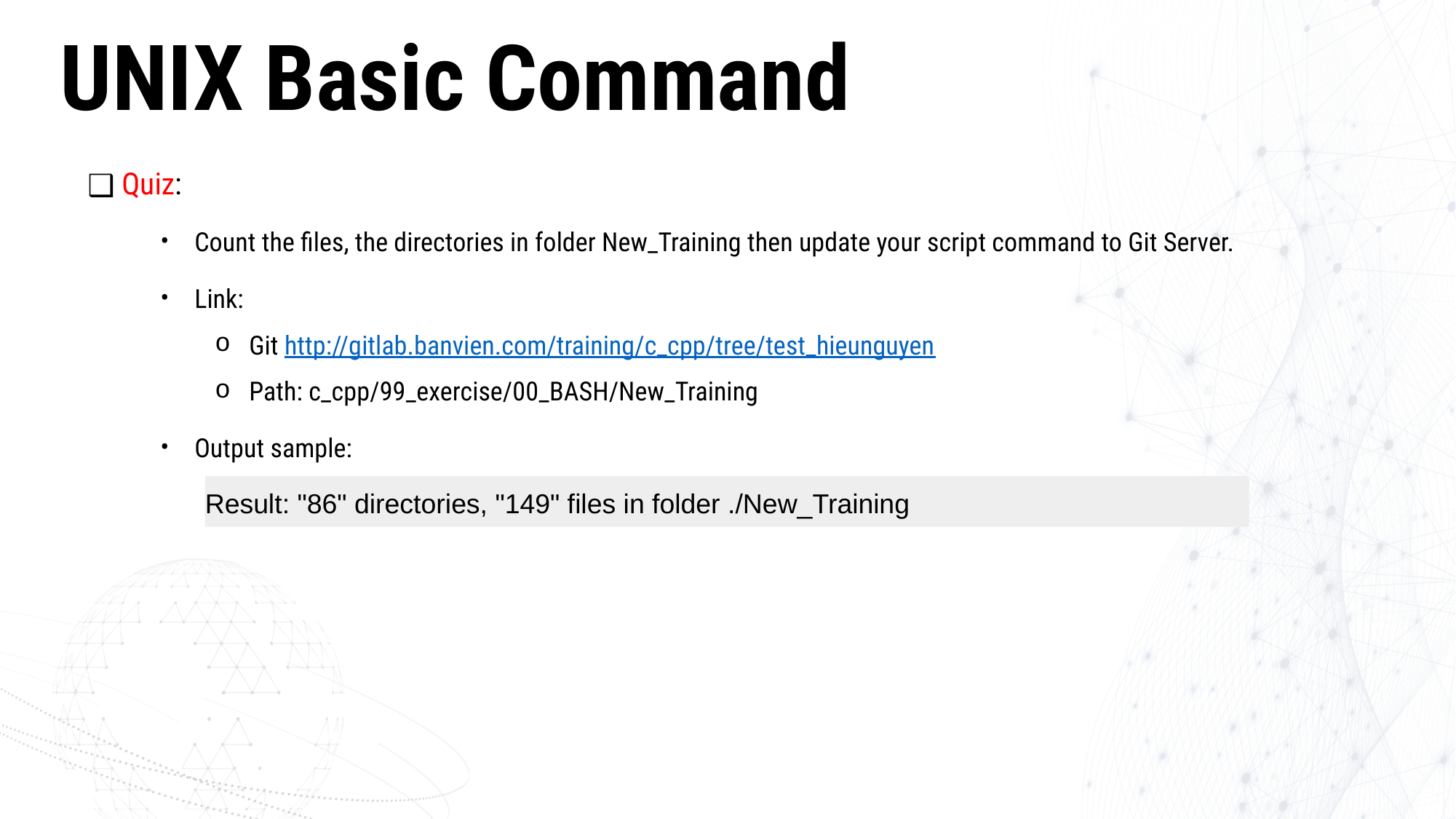

# UNIX Basic Command
Quiz:
Count the files, the directories in folder New_Training then update your script command to Git Server.
Link:
Git http://gitlab.banvien.com/training/c_cpp/tree/test_hieunguyen
Path: c_cpp/99_exercise/00_BASH/New_Training
Output sample:
Result: "86" directories, "149" files in folder ./New_Training